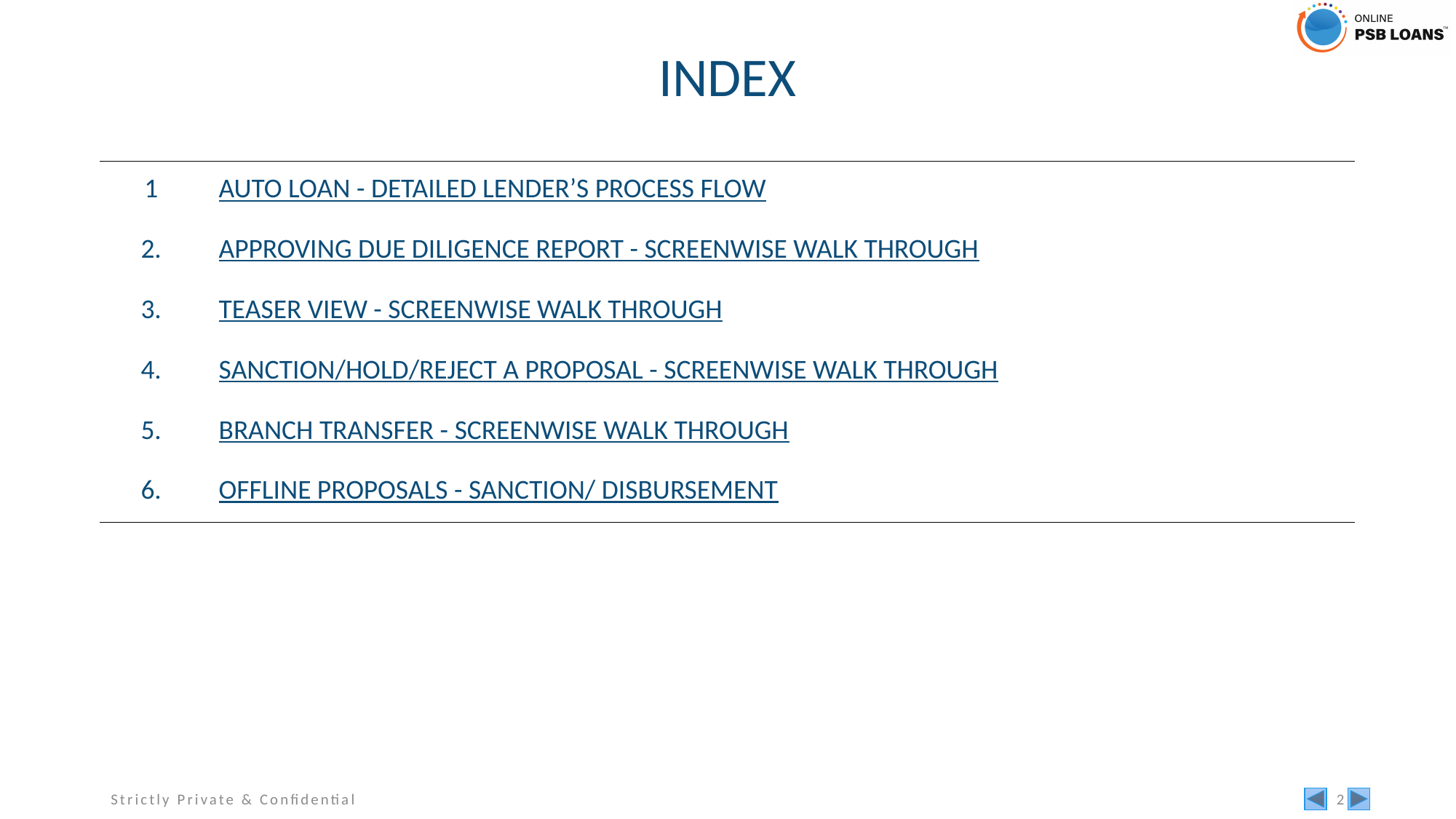

# INDEX
| 1 | AUTO LOAN - DETAILED LENDER’S PROCESS FLOW |
| --- | --- |
| 2. | APPROVING DUE DILIGENCE REPORT - SCREENWISE WALK THROUGH |
| 3. | TEASER VIEW - SCREENWISE WALK THROUGH |
| 4. | SANCTION/HOLD/REJECT A PROPOSAL - SCREENWISE WALK THROUGH |
| 5. | BRANCH TRANSFER - SCREENWISE WALK THROUGH |
| 6. | OFFLINE PROPOSALS - SANCTION/ DISBURSEMENT |
Strictly Private & Confidential
2